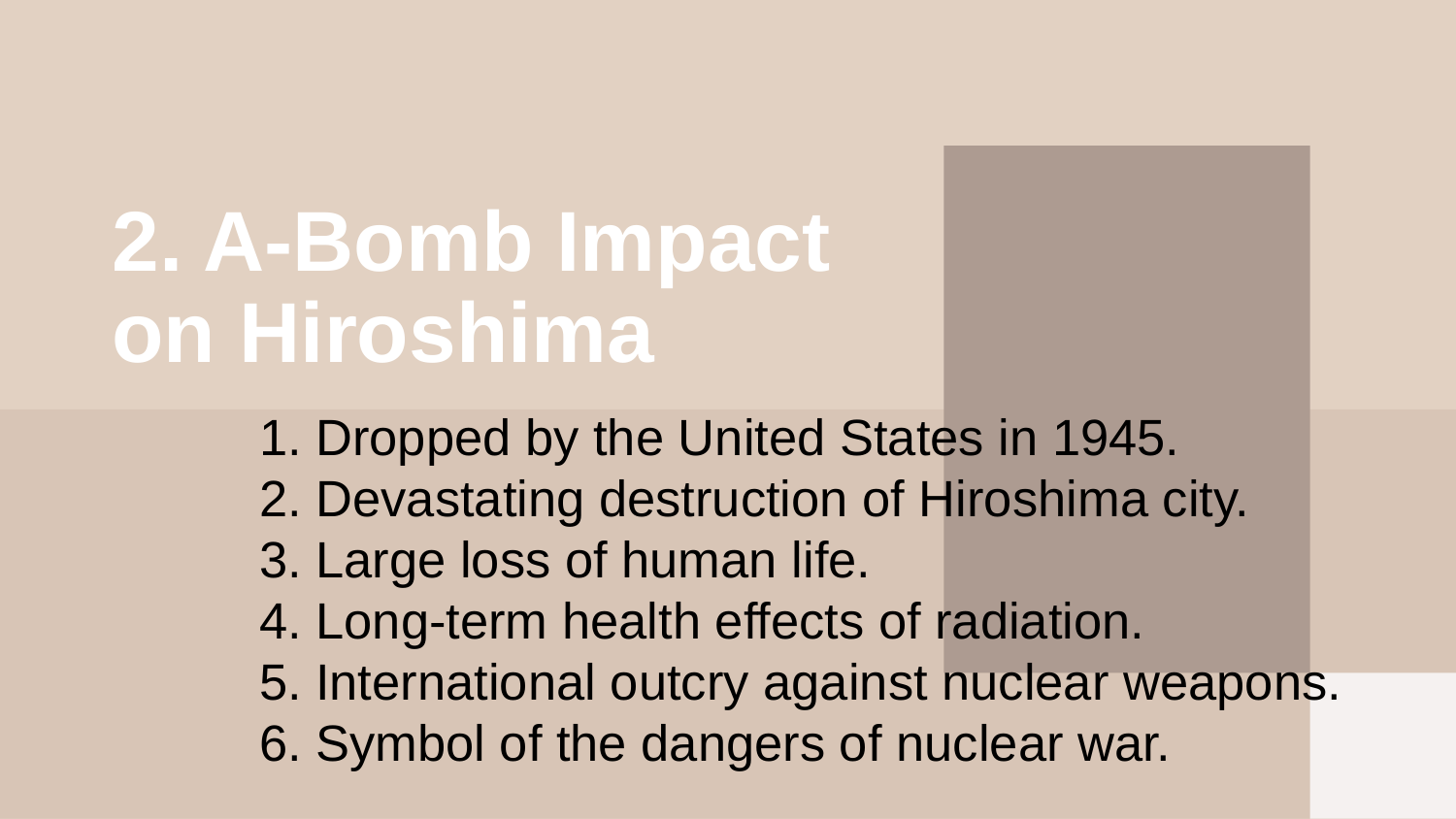

# 2. A-Bomb Impact on Hiroshima

1. Dropped by the United States in 1945.
2. Devastating destruction of Hiroshima city.
3. Large loss of human life.
4. Long-term health effects of radiation.
5. International outcry against nuclear weapons.
6. Symbol of the dangers of nuclear war.